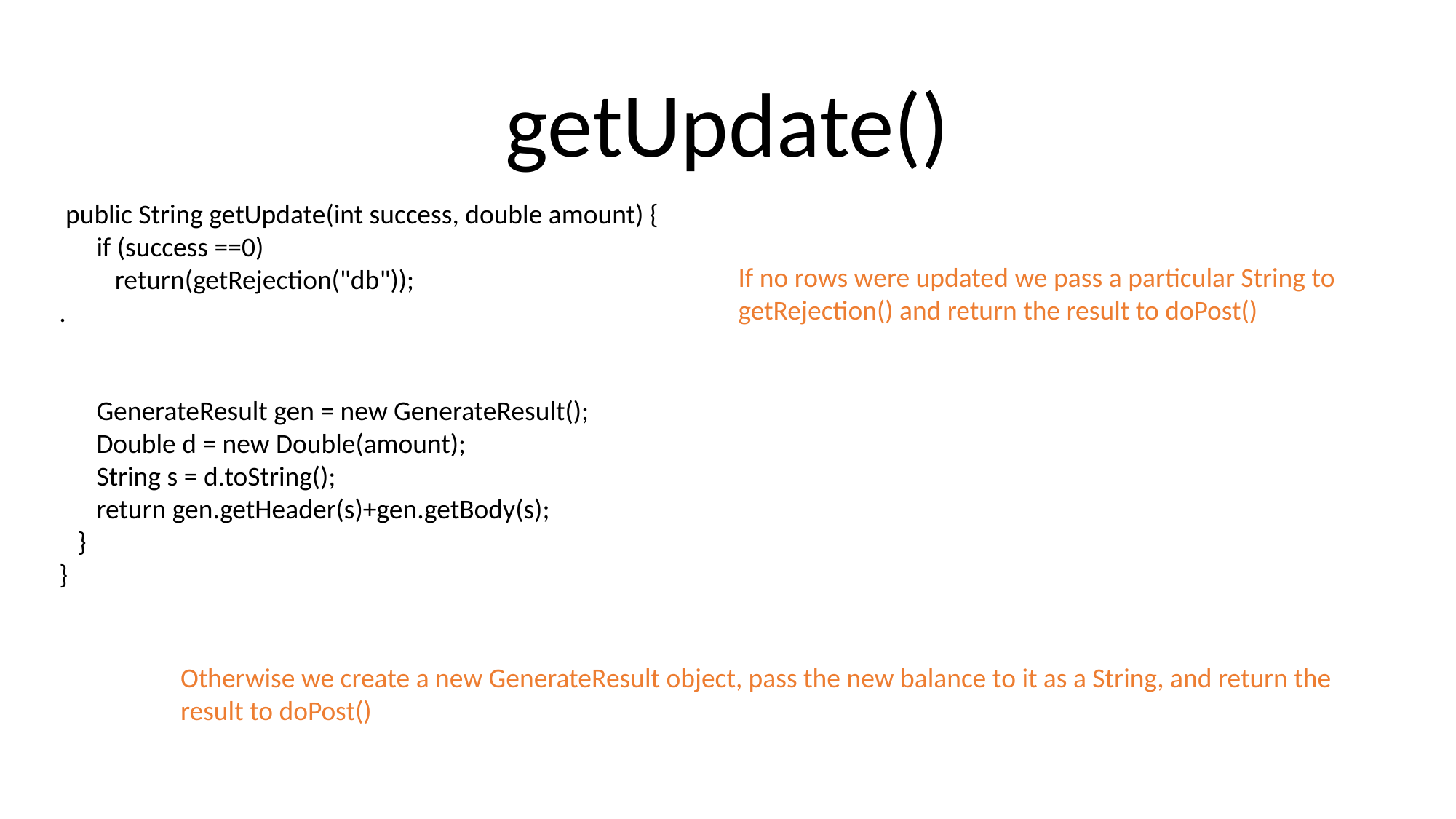

# getUpdate()
 public String getUpdate(int success, double amount) {
      if (success ==0)
         return(getRejection("db"));
.

      GenerateResult gen = new GenerateResult();
      Double d = new Double(amount);
      String s = d.toString();
      return gen.getHeader(s)+gen.getBody(s);
   }
}
If no rows were updated we pass a particular String to getRejection() and return the result to doPost()
Otherwise we create a new GenerateResult object, pass the new balance to it as a String, and return the result to doPost()